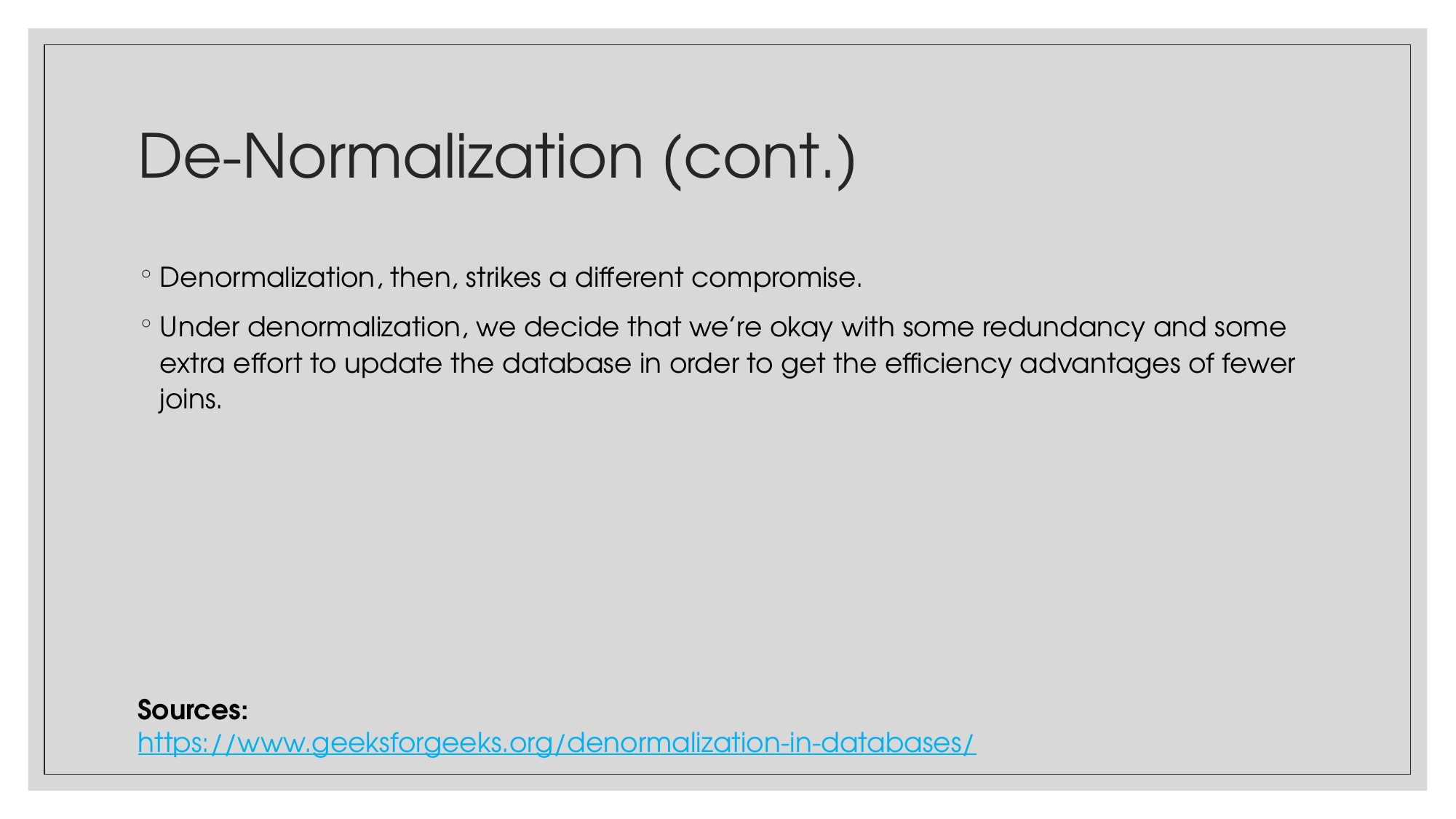

# De-Normalization (cont.)
Denormalization, then, strikes a different compromise.
Under denormalization, we decide that we’re okay with some redundancy and some extra effort to update the database in order to get the efficiency advantages of fewer joins.
Sources:
https://www.geeksforgeeks.org/denormalization-in-databases/